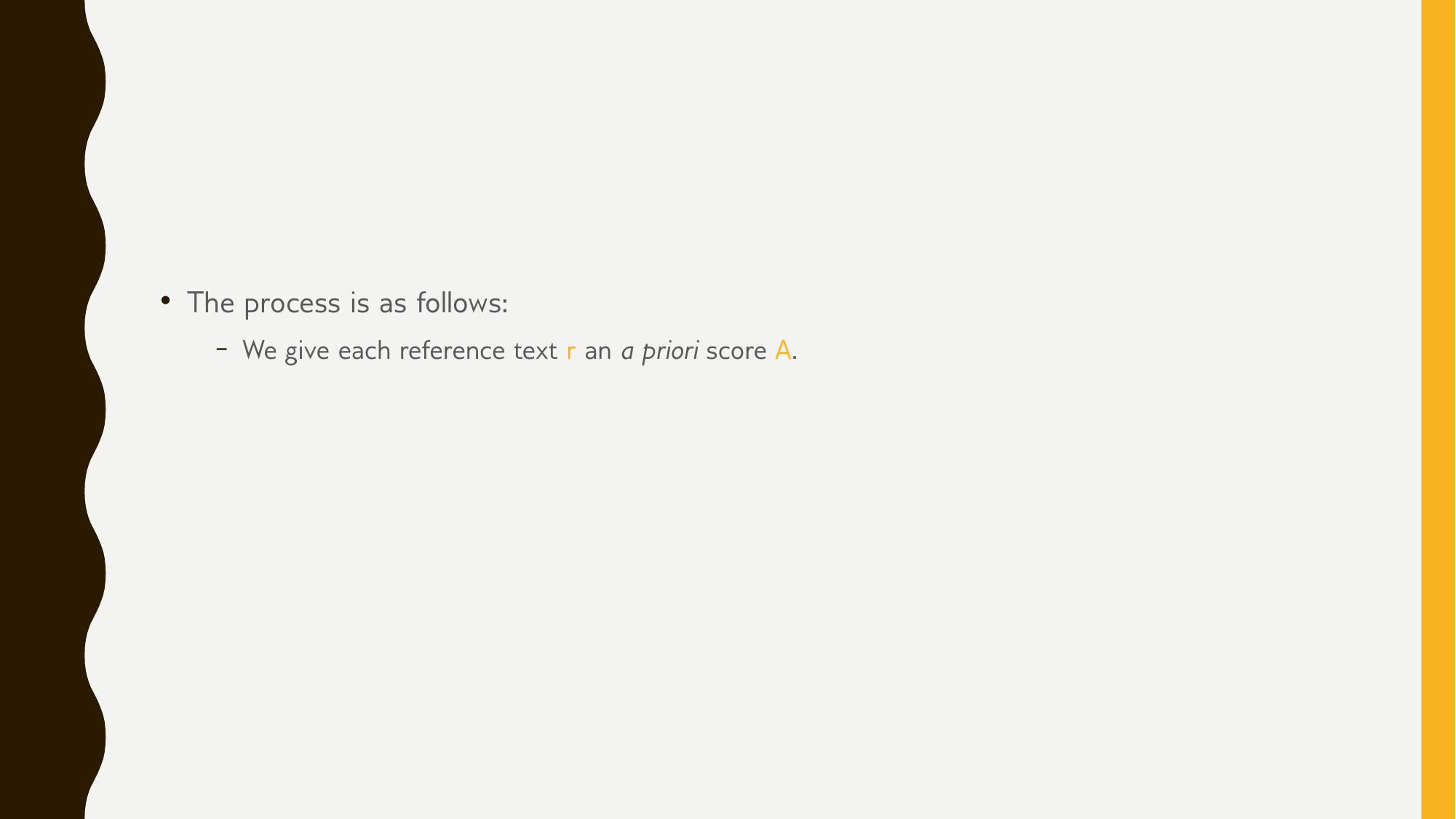

#
The process is as follows:
We give each reference text r an a priori score A.